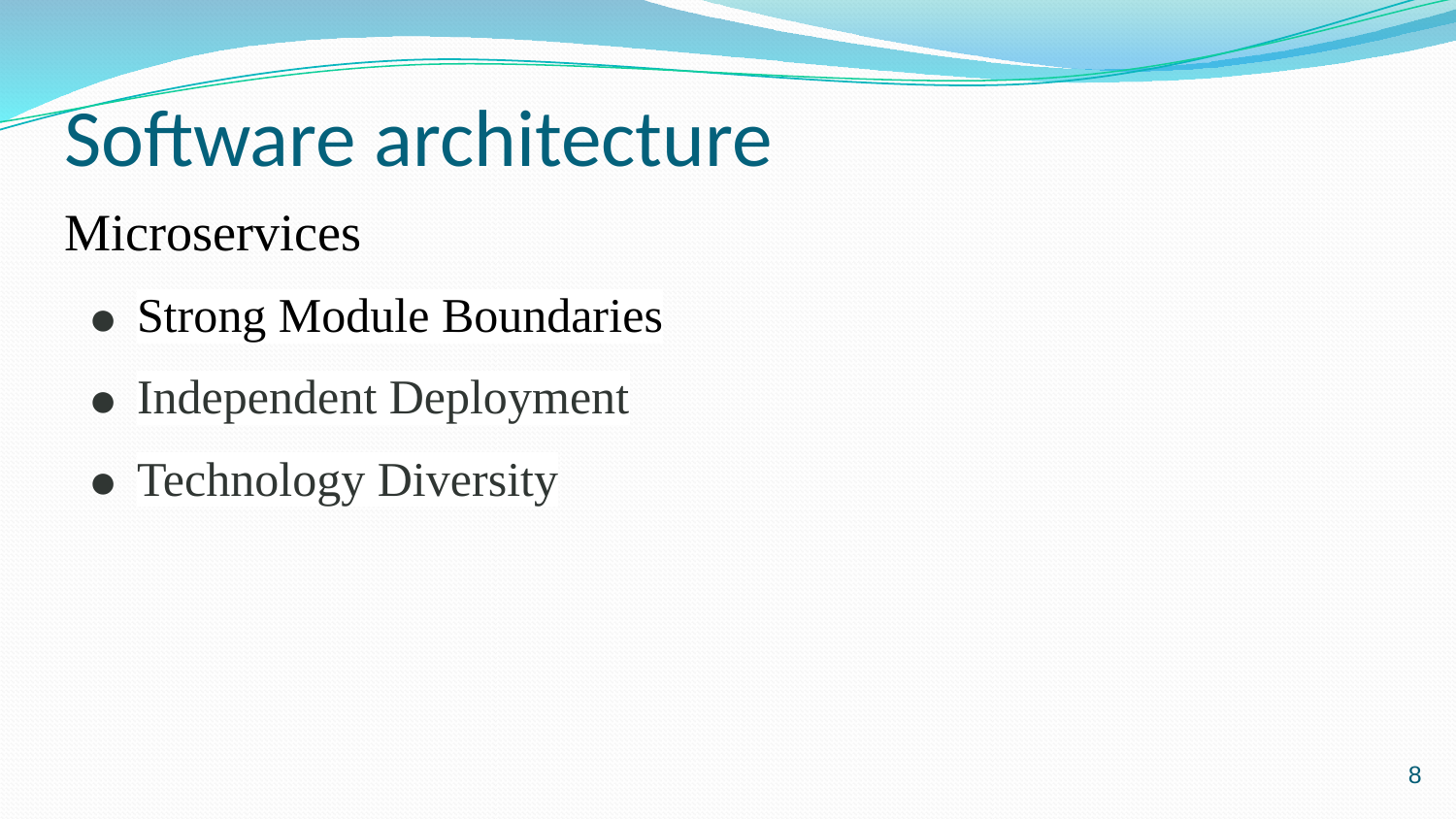

# Software architecture
Microservices
Strong Module Boundaries
Independent Deployment
Technology Diversity
8